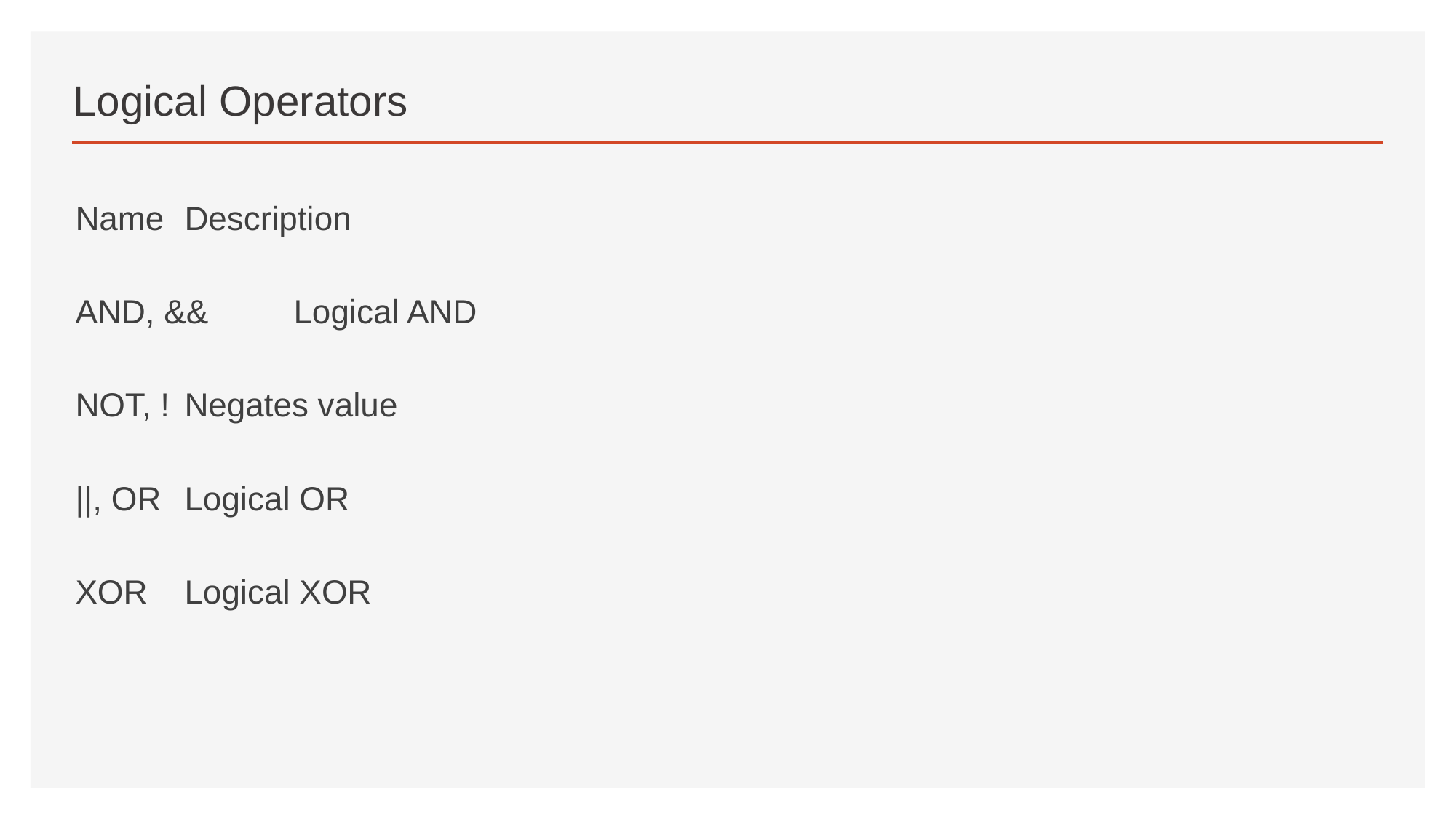

# Logical Operators
Name	Description
AND, &&	Logical AND
NOT, !	Negates value
||, OR	Logical OR
XOR	Logical XOR